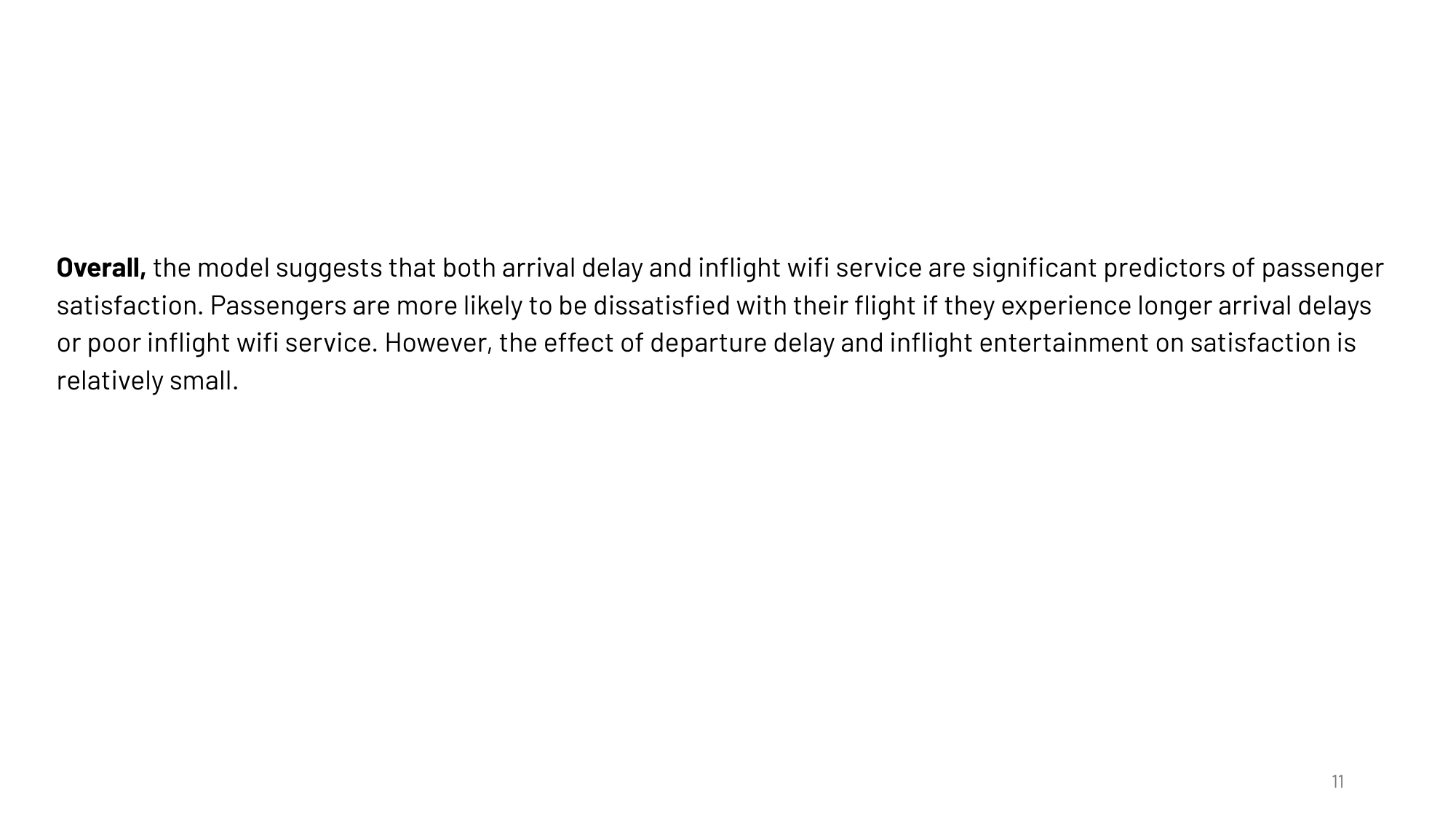

Overall, the model suggests that both arrival delay and inflight wifi service are significant predictors of passenger satisfaction. Passengers are more likely to be dissatisfied with their flight if they experience longer arrival delays or poor inflight wifi service. However, the effect of departure delay and inflight entertainment on satisfaction is relatively small.

11